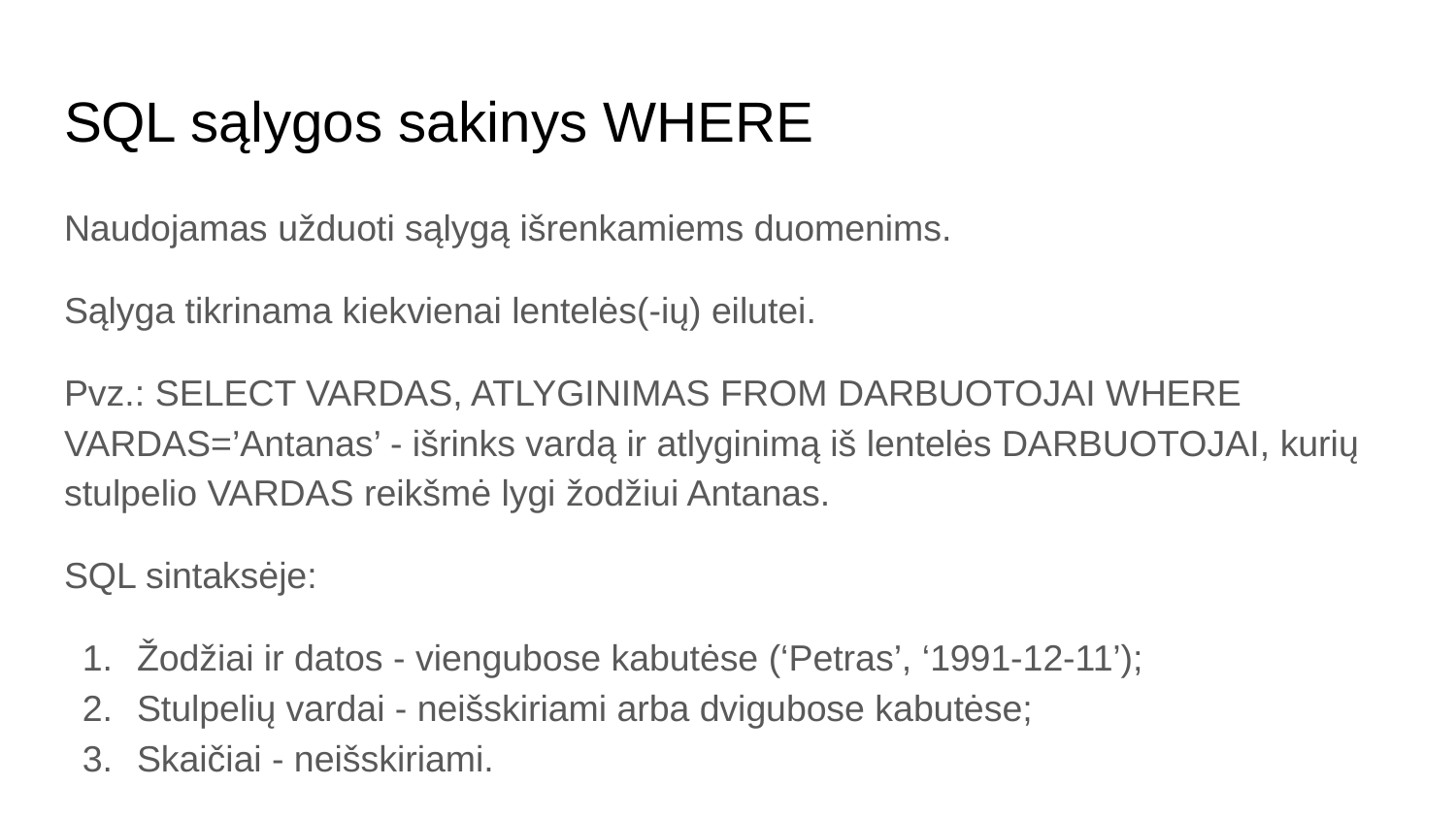

# SQL sąlygos sakinys WHERE

Naudojamas užduoti sąlygą išrenkamiems duomenims.
Sąlyga tikrinama kiekvienai lentelės(-ių) eilutei.
Pvz.: SELECT VARDAS, ATLYGINIMAS FROM DARBUOTOJAI WHERE VARDAS=’Antanas’ - išrinks vardą ir atlyginimą iš lentelės DARBUOTOJAI, kurių stulpelio VARDAS reikšmė lygi žodžiui Antanas.
SQL sintaksėje:
Žodžiai ir datos - viengubose kabutėse (‘Petras’, ‘1991-12-11’);
Stulpelių vardai - neišskiriami arba dvigubose kabutėse;
Skaičiai - neišskiriami.